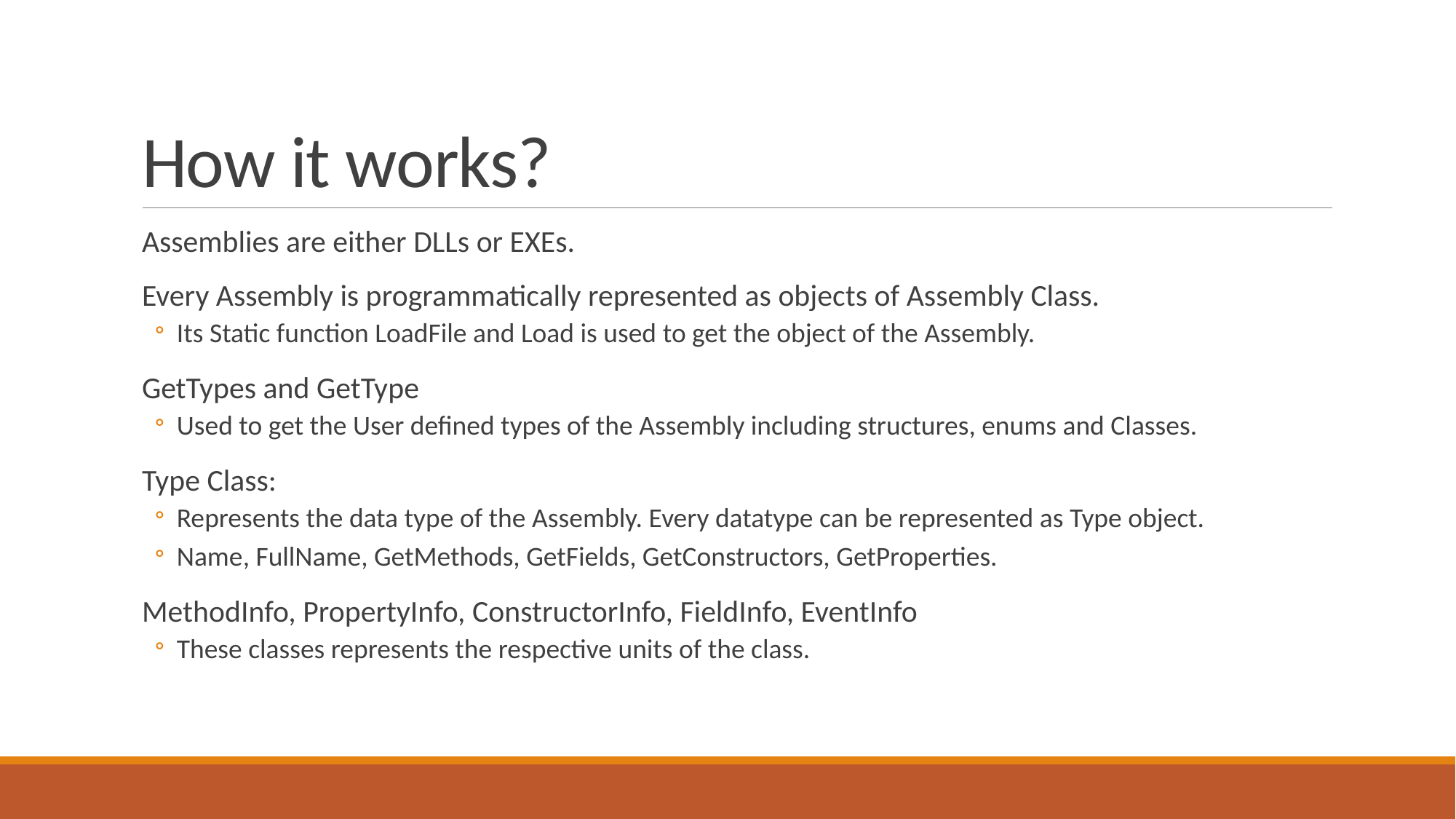

# How it works?
Assemblies are either DLLs or EXEs.
Every Assembly is programmatically represented as objects of Assembly Class.
Its Static function LoadFile and Load is used to get the object of the Assembly.
GetTypes and GetType
Used to get the User defined types of the Assembly including structures, enums and Classes.
Type Class:
Represents the data type of the Assembly. Every datatype can be represented as Type object.
Name, FullName, GetMethods, GetFields, GetConstructors, GetProperties.
MethodInfo, PropertyInfo, ConstructorInfo, FieldInfo, EventInfo
These classes represents the respective units of the class.